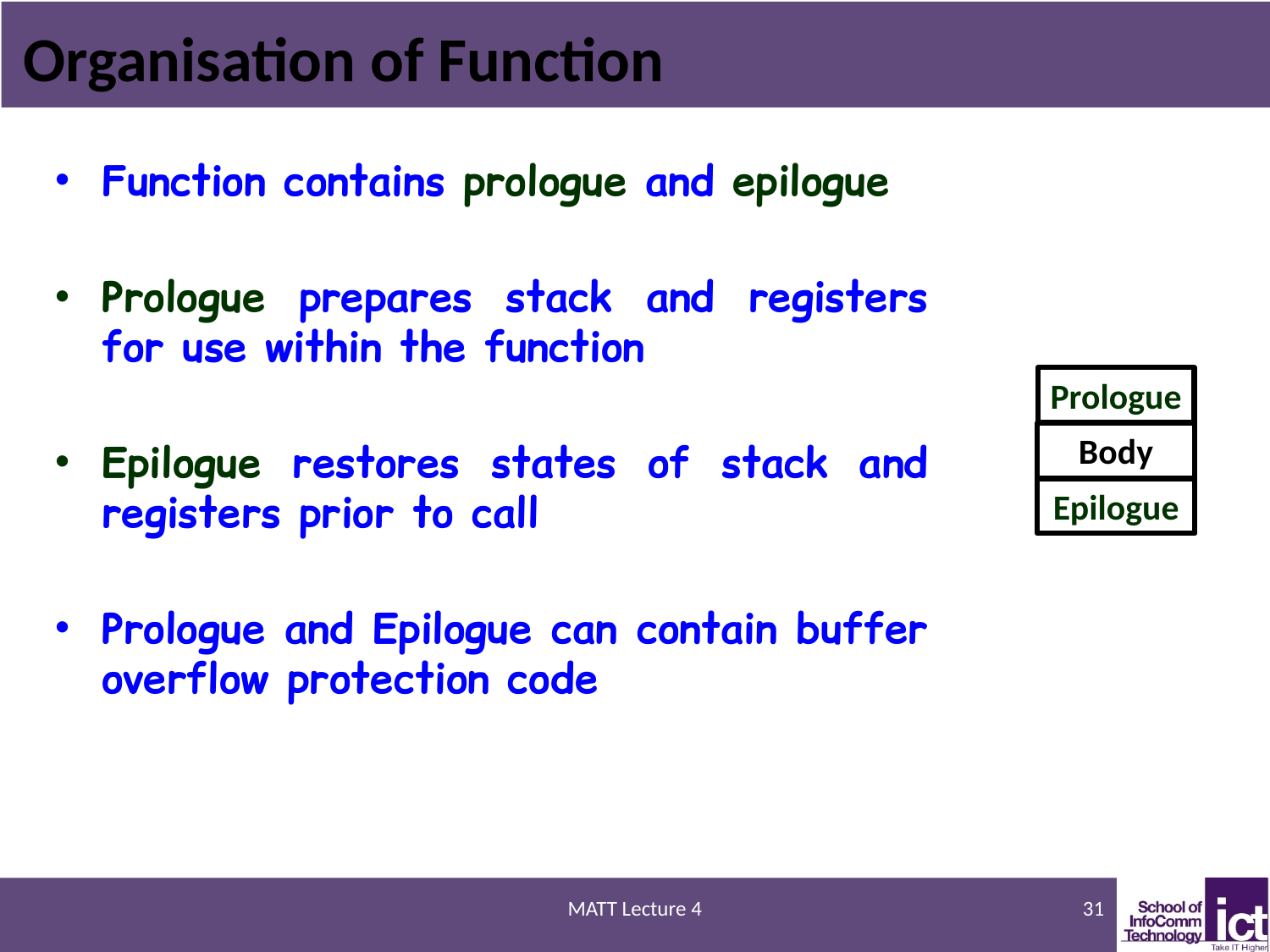

# Organisation of Function
Function contains prologue and epilogue

Prologue prepares stack and registers for use within the function

Epilogue restores states of stack and registers prior to call

Prologue and Epilogue can contain buffer overflow protection code
Prologue
Body
Epilogue
MATT Lecture 4
31